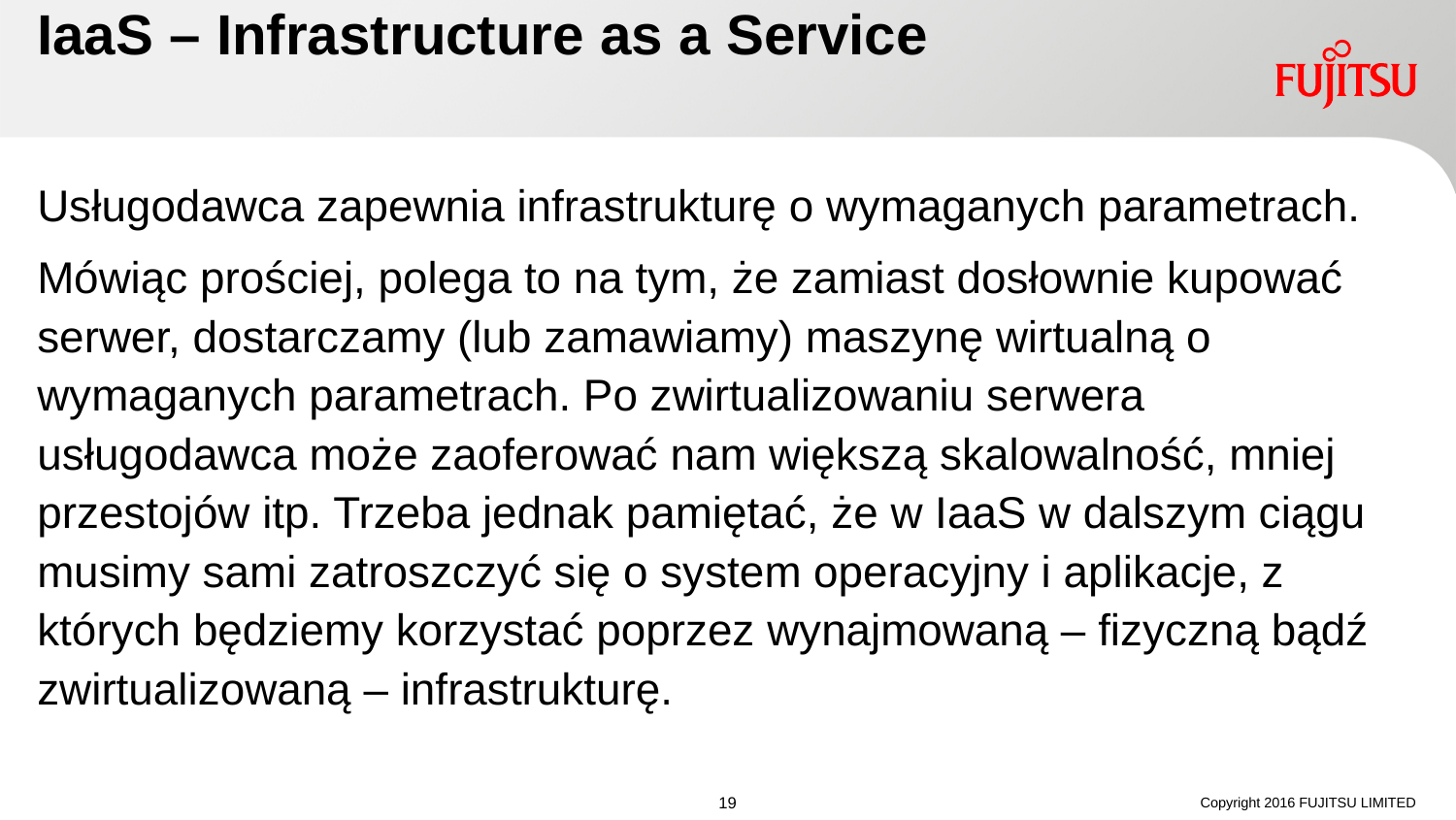

# IaaS – Infrastructure as a Service
Usługodawca zapewnia infrastrukturę o wymaganych parametrach.
Mówiąc prościej, polega to na tym, że zamiast dosłownie kupować serwer, dostarczamy (lub zamawiamy) maszynę wirtualną o wymaganych parametrach. Po zwirtualizowaniu serwera usługodawca może zaoferować nam większą skalowalność, mniej przestojów itp. Trzeba jednak pamiętać, że w IaaS w dalszym ciągu musimy sami zatroszczyć się o system operacyjny i aplikacje, z których będziemy korzystać poprzez wynajmowaną – fizyczną bądź zwirtualizowaną – infrastrukturę.

Copyright 2016 FUJITSU LIMITED
19